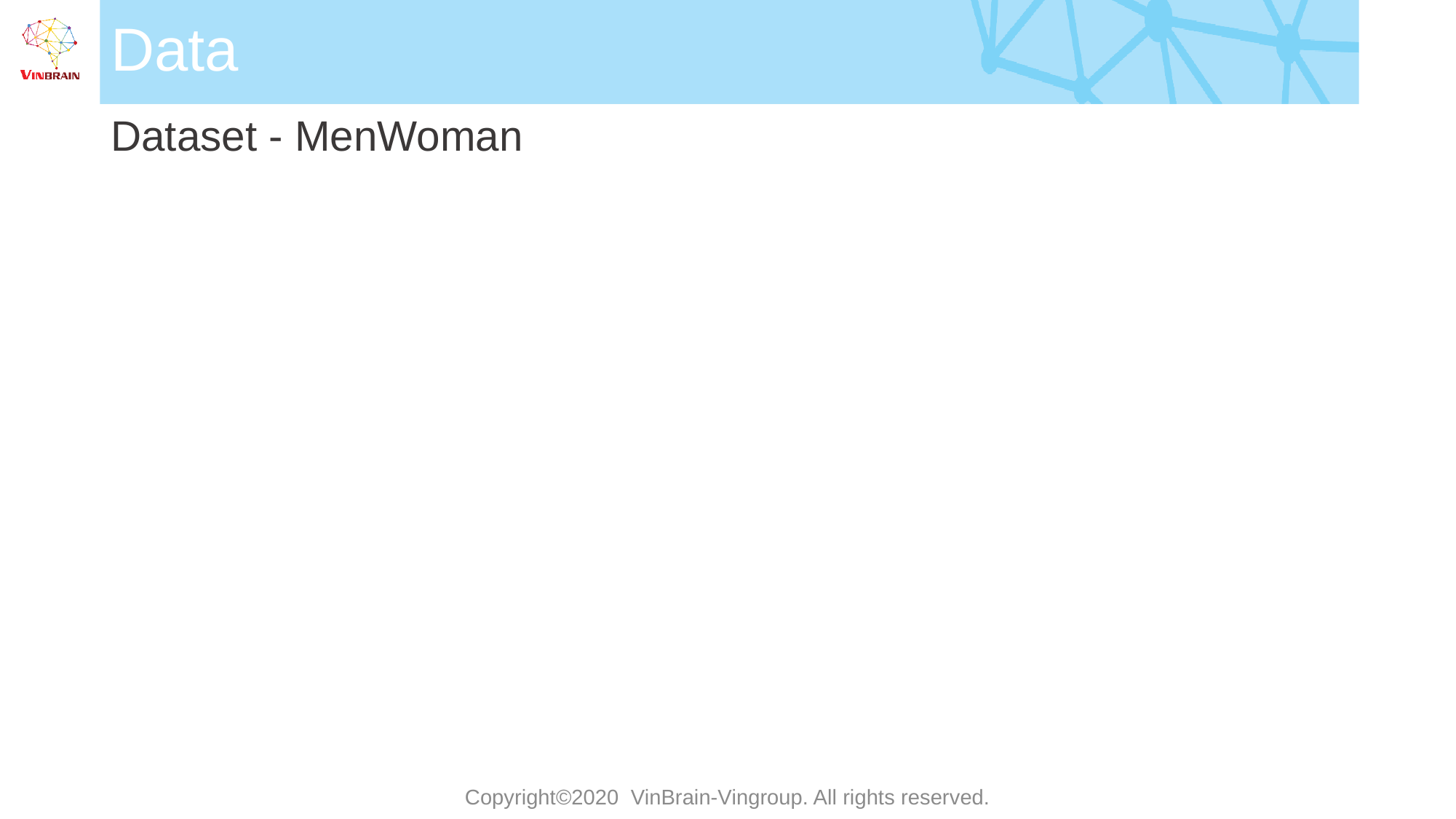

# Data
Dataset - MenWoman
Copyright©2020  VinBrain-Vingroup. All rights reserved.